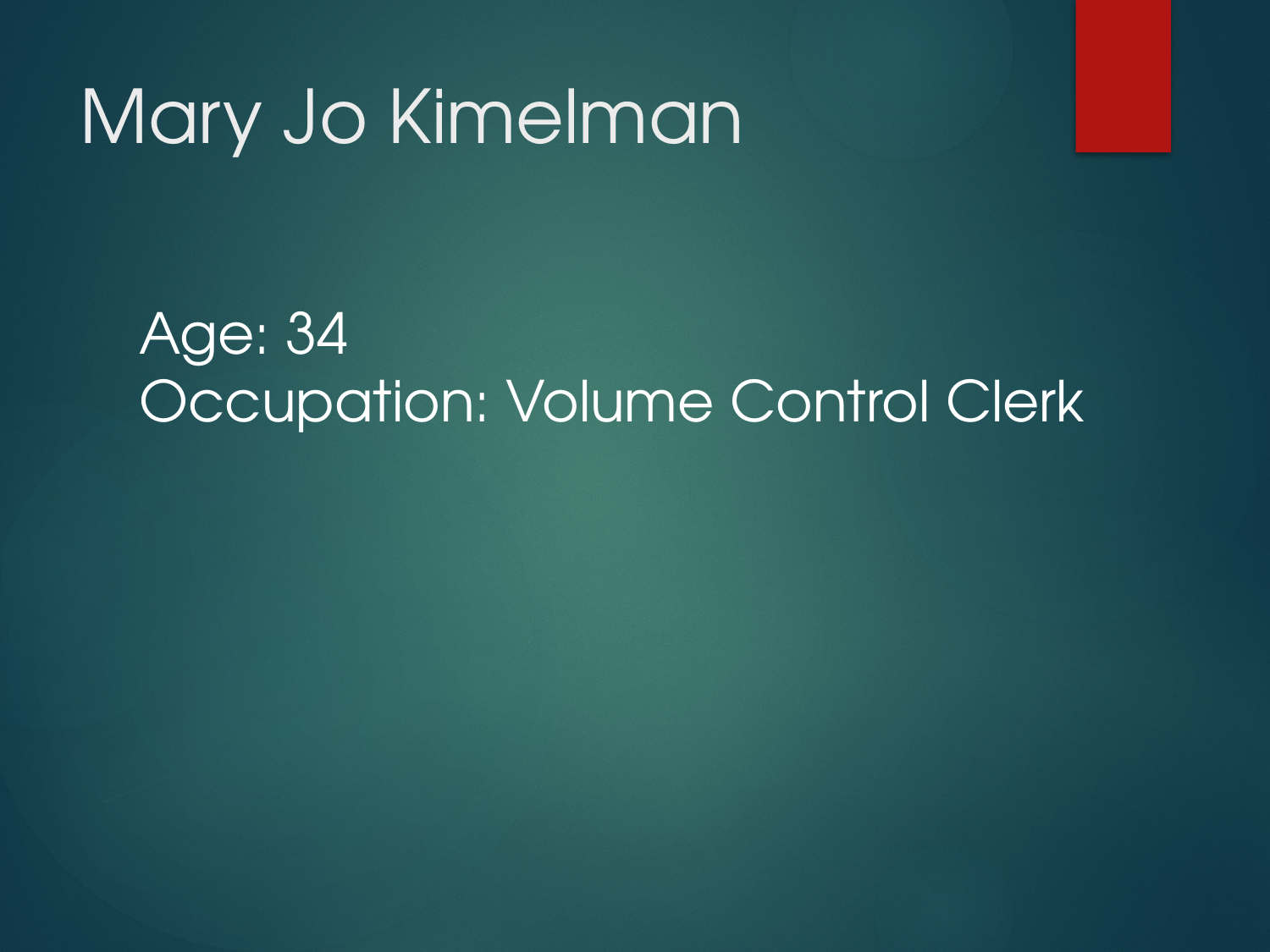

# Mary Jo Kimelman

Age: 34
Occupation: Volume Control Clerk